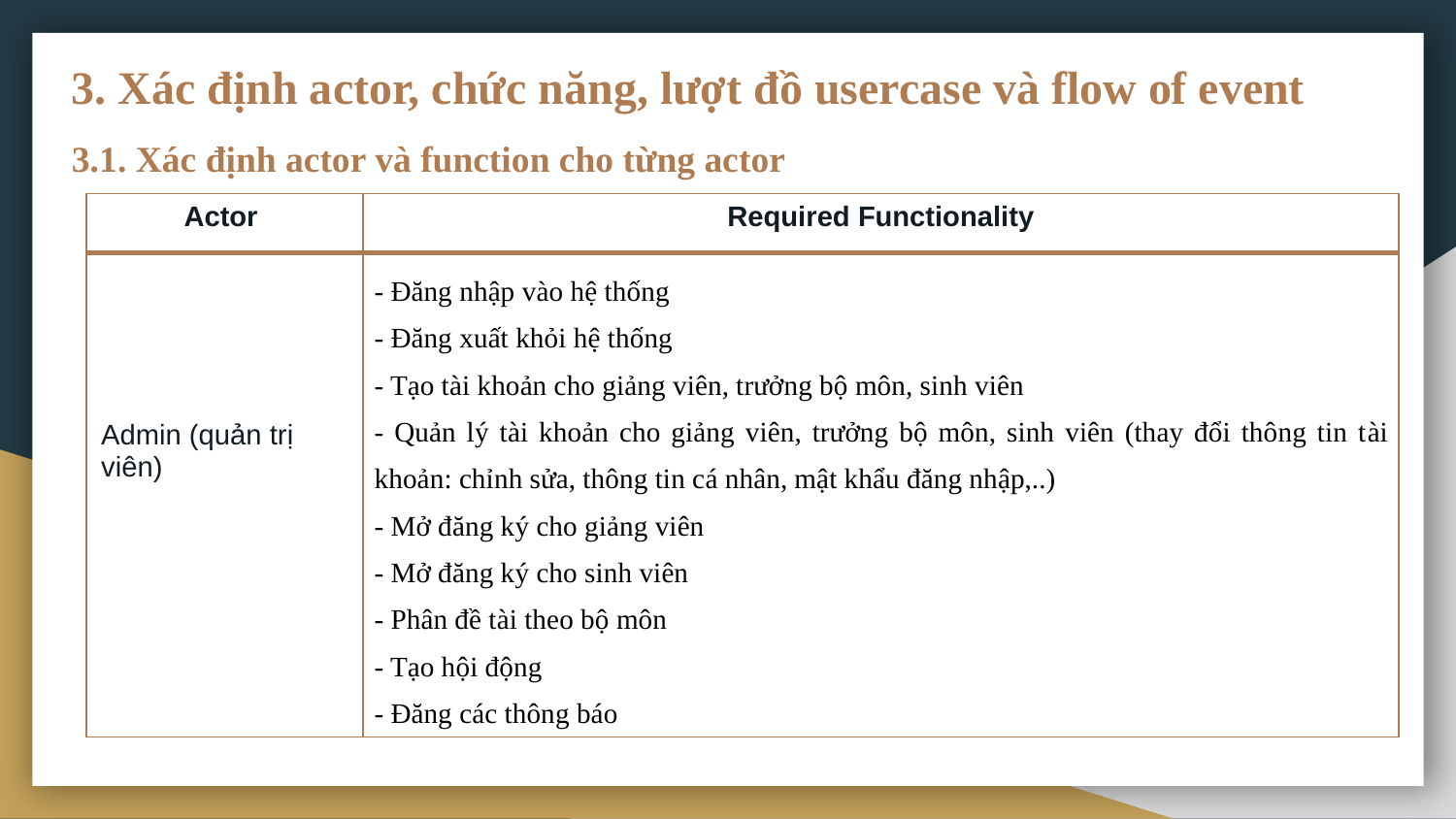

# 3. Xác định actor, chức năng, lượt đồ usercase và flow of event
3.1. Xác định actor và function cho từng actor
| Actor | Required Functionality |
| --- | --- |
| Admin (quản trị viên) | - Đăng nhập vào hệ thống - Đăng xuất khỏi hệ thống - Tạo tài khoản cho giảng viên, trưởng bộ môn, sinh viên  - Quản lý tài khoản cho giảng viên, trưởng bộ môn, sinh viên (thay đổi thông tin tài khoản: chỉnh sửa, thông tin cá nhân, mật khẩu đăng nhập,..) - Mở đăng ký cho giảng viên - Mở đăng ký cho sinh viên - Phân đề tài theo bộ môn - Tạo hội động - Đăng các thông báo |